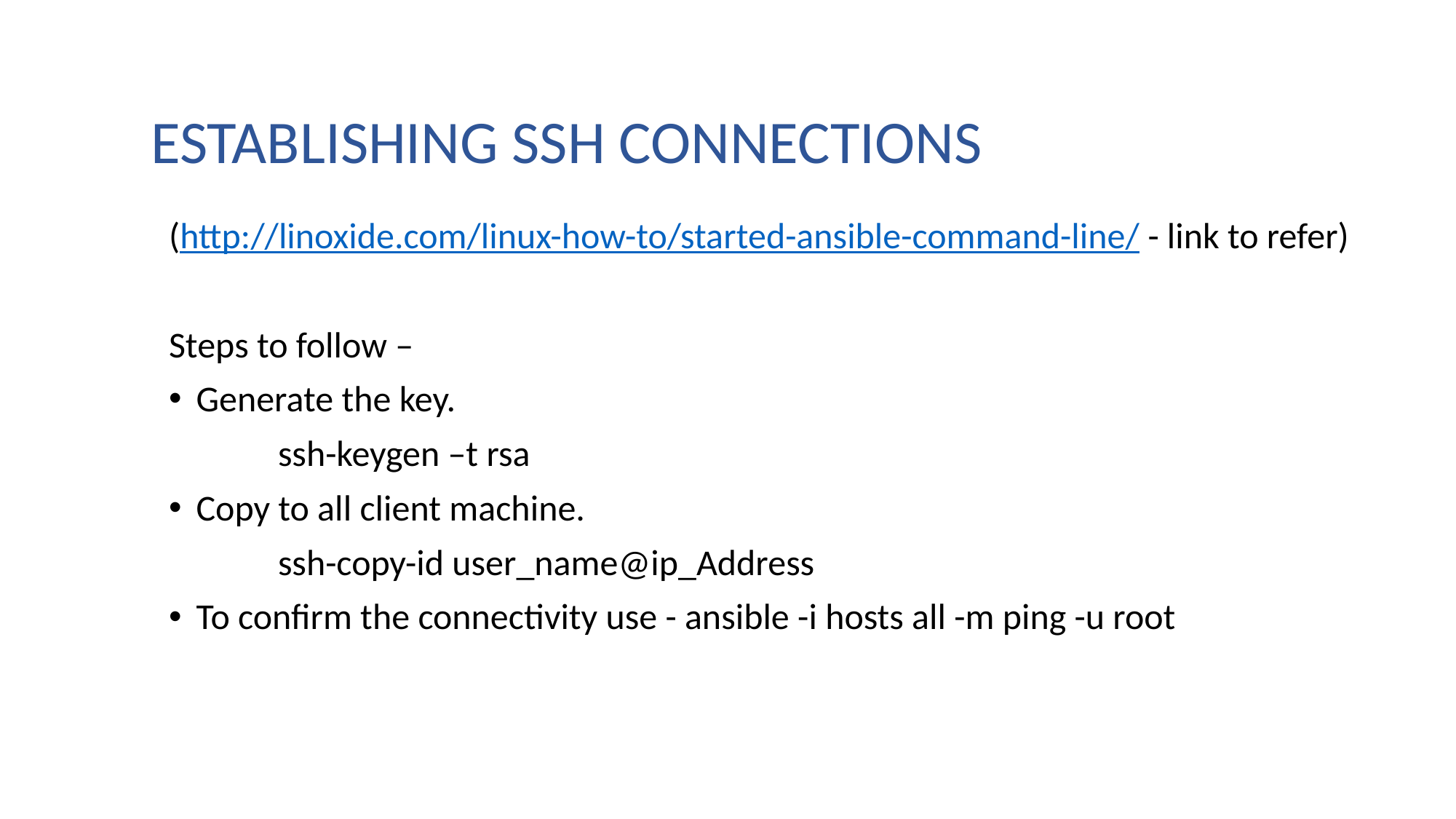

# ESTABLISHING SSH CONNECTIONS
(http://linoxide.com/linux-how-to/started-ansible-command-line/ - link to refer)

Steps to follow –
Generate the key.
	ssh-keygen –t rsa
Copy to all client machine.
	ssh-copy-id user_name@ip_Address
To confirm the connectivity use - ansible -i hosts all -m ping -u root